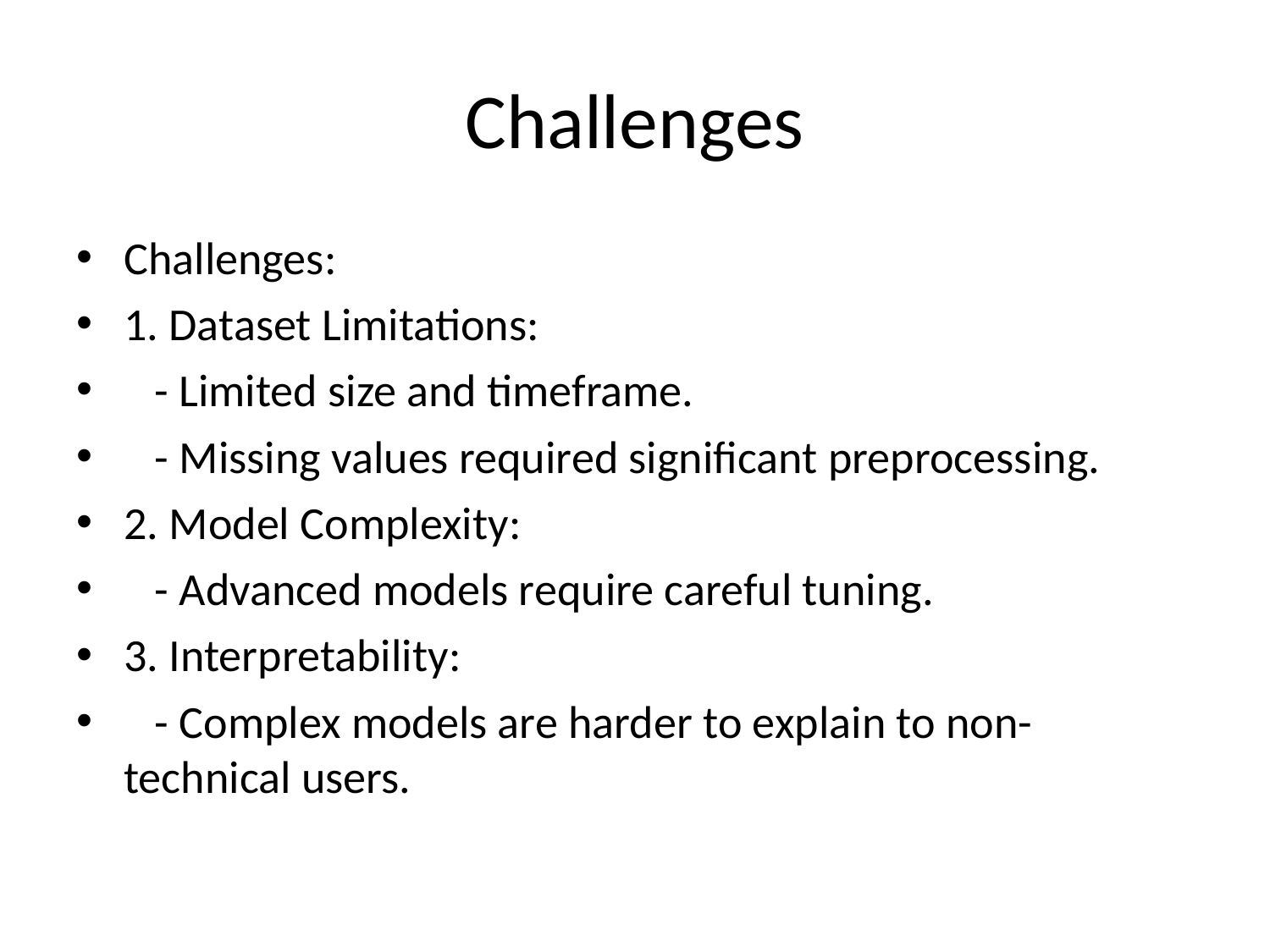

# Challenges
Challenges:
1. Dataset Limitations:
   - Limited size and timeframe.
   - Missing values required significant preprocessing.
2. Model Complexity:
   - Advanced models require careful tuning.
3. Interpretability:
   - Complex models are harder to explain to non-technical users.